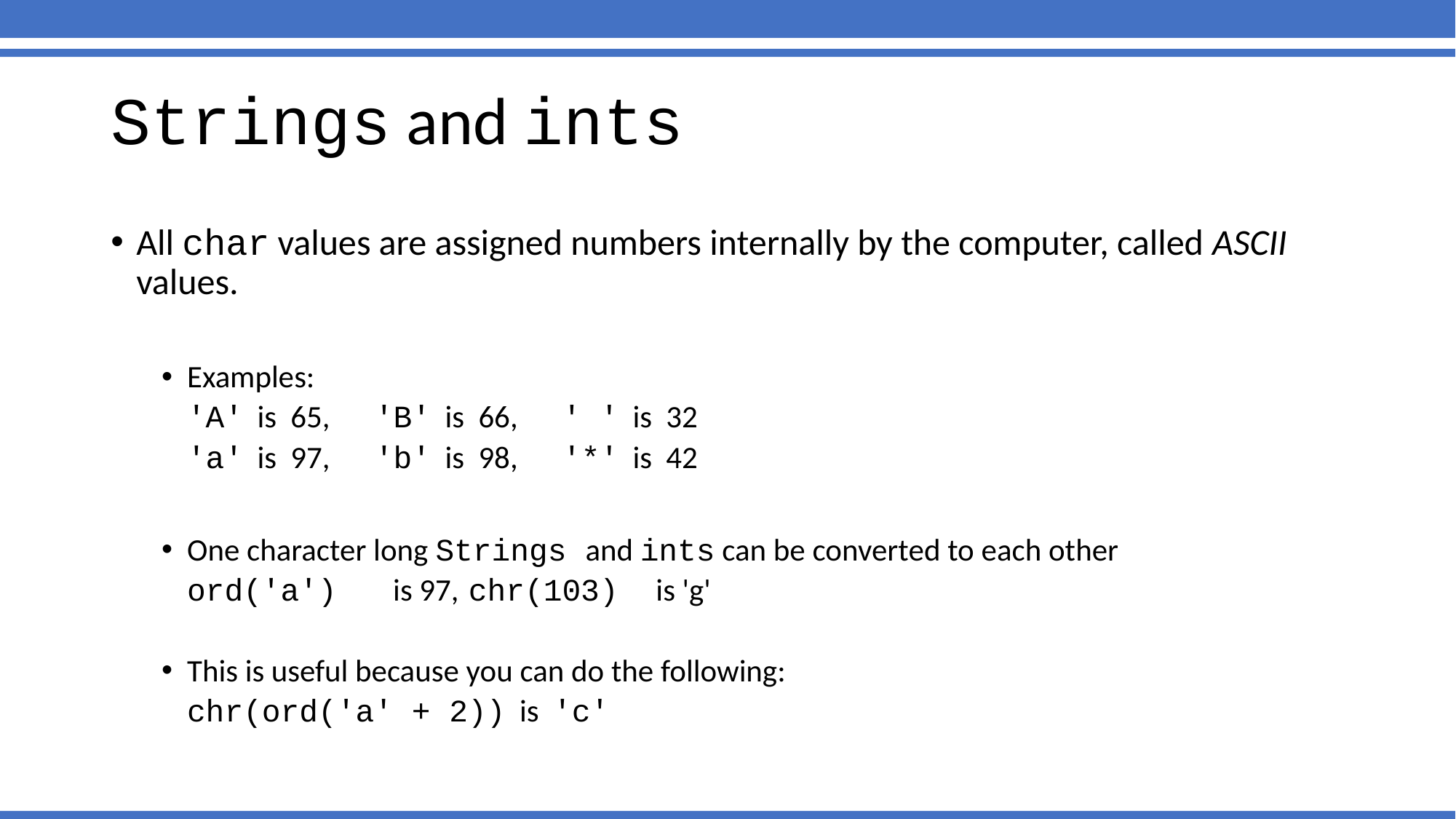

# Strings and ints
All char values are assigned numbers internally by the computer, called ASCII values.

Examples:
	'A'  is  65,	'B'  is  66,	' '  is  32
	'a'  is  97,	'b'  is  98,	'*'  is  42

One character long Strings and ints can be converted to each other
	ord('a')   is 97,		chr(103)  is 'g'

This is useful because you can do the following:
	chr(ord('a' + 2))  is  'c'